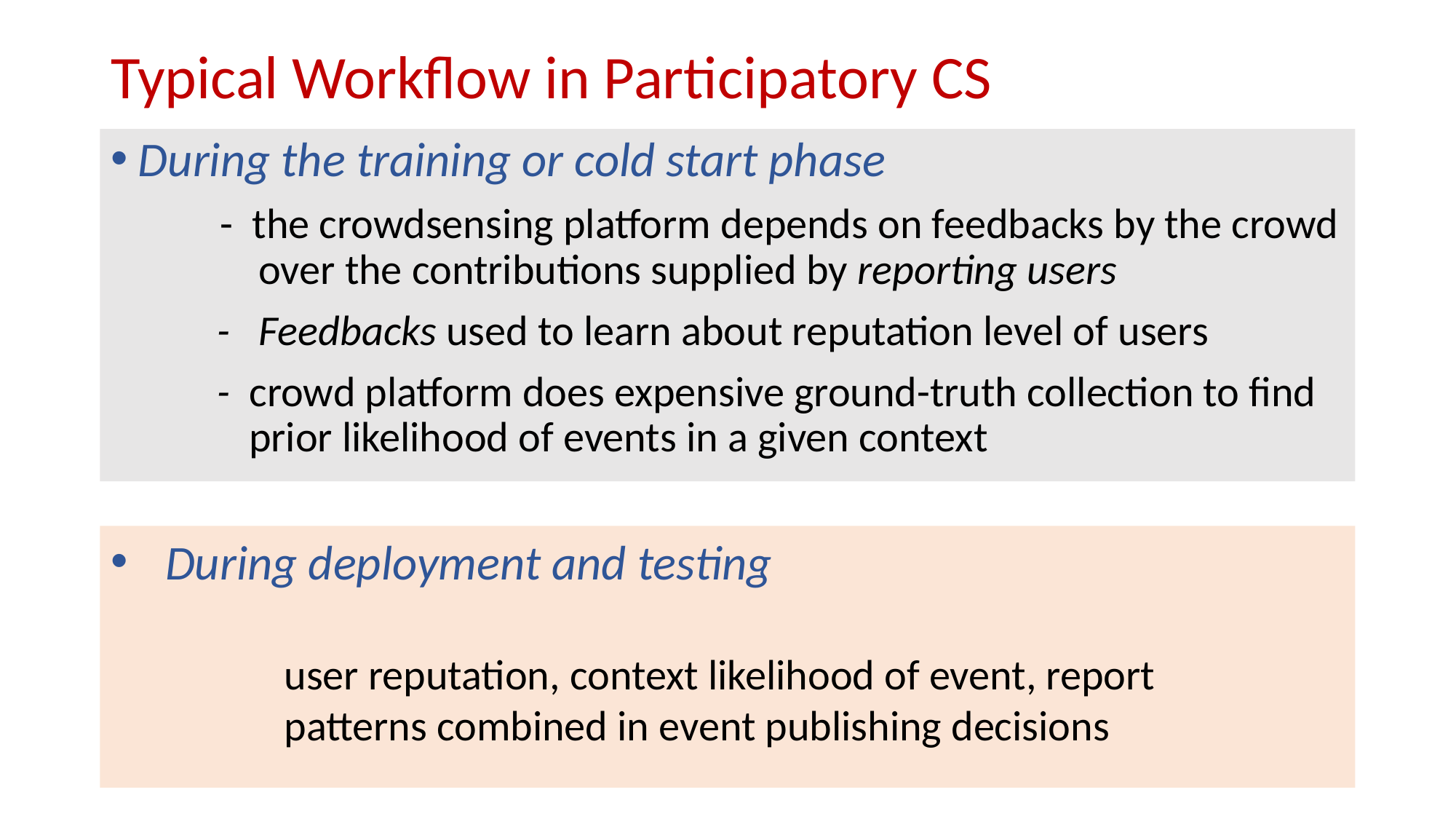

# Typical Workflow in Participatory CS
During the training or cold start phase
	-  the crowdsensing platform depends on feedbacks by the crowd    	    over the contributions supplied by reporting users
           -   Feedbacks used to learn about reputation level of users
           -  crowd platform does expensive ground-truth collection to find 	   prior likelihood of events in a given context

During deployment and testing

                  user reputation, context likelihood of event, report
                  patterns combined in event publishing decisions